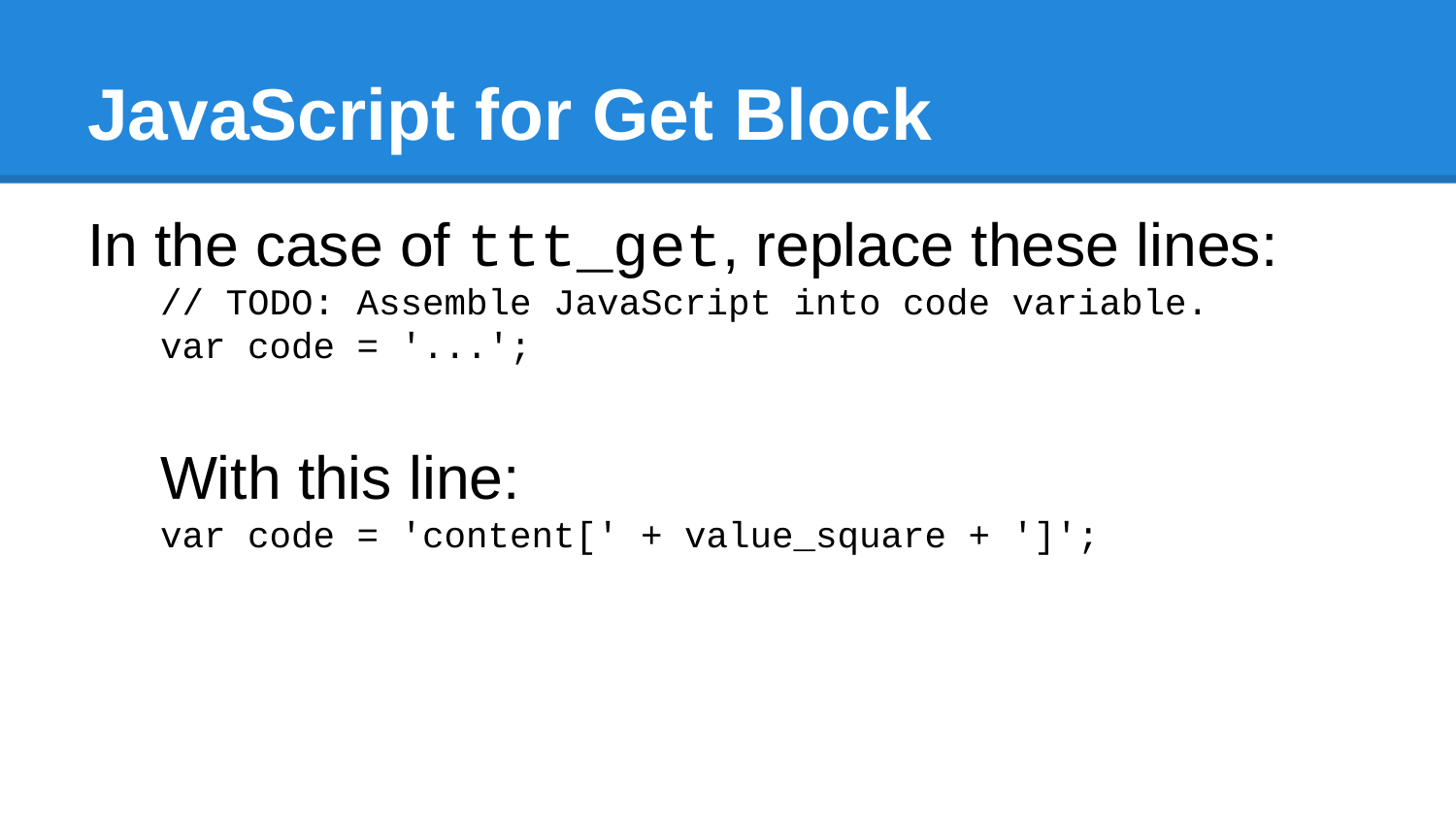

# JavaScript for Get Block
In the case of ttt_get, replace these lines:
// TODO: Assemble JavaScript into code variable.
var code = '...';

With this line:
var code = 'content[' + value_square + ']';